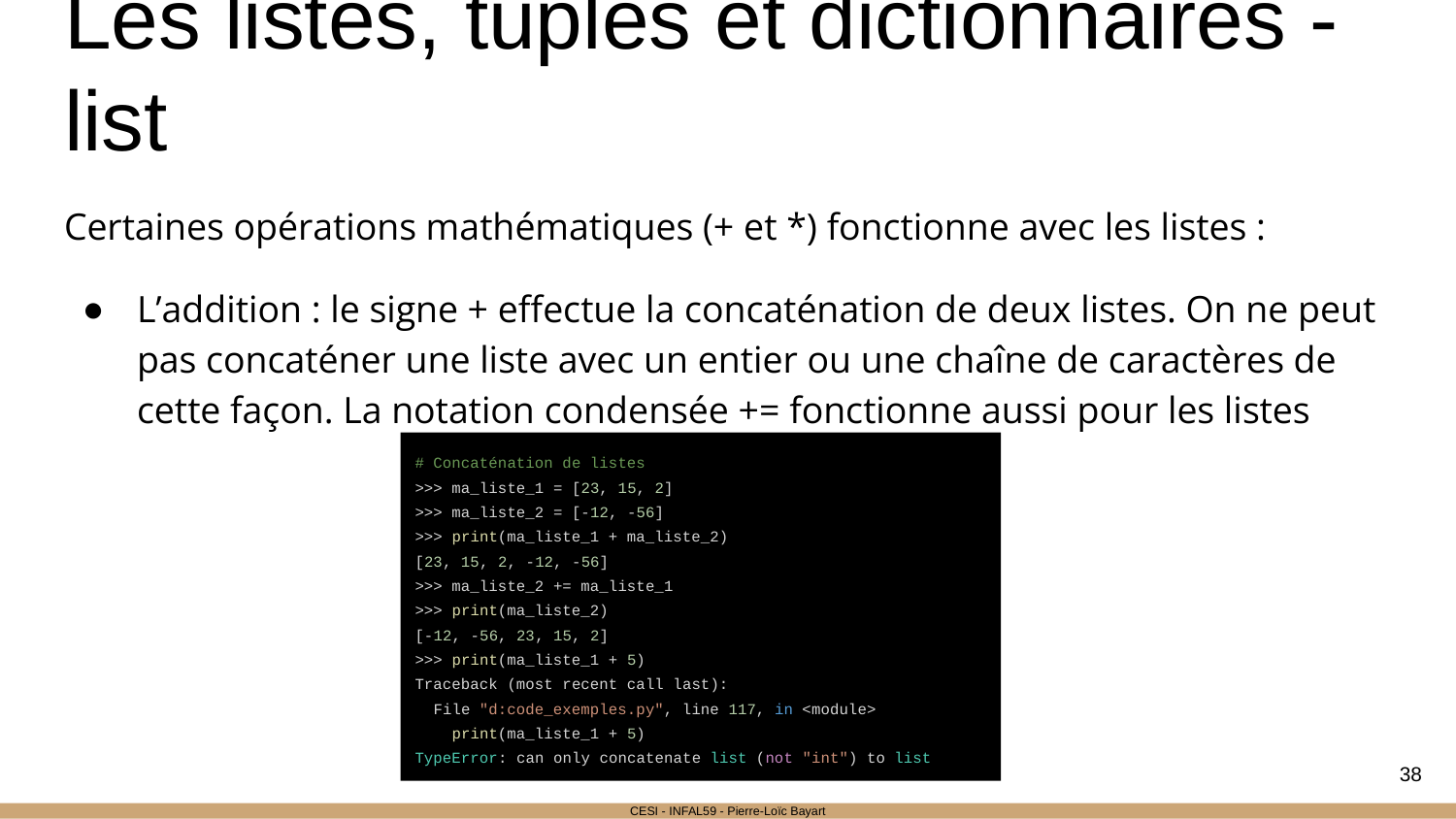

# Les listes, tuples et dictionnaires - list
Certaines opérations mathématiques (+ et *) fonctionne avec les listes :
L’addition : le signe + effectue la concaténation de deux listes. On ne peut pas concaténer une liste avec un entier ou une chaîne de caractères de cette façon. La notation condensée += fonctionne aussi pour les listes

# Concaténation de listes
>>> ma_liste_1 = [23, 15, 2]
>>> ma_liste_2 = [-12, -56]
>>> print(ma_liste_1 + ma_liste_2)
[23, 15, 2, -12, -56]
>>> ma_liste_2 += ma_liste_1
>>> print(ma_liste_2)
[-12, -56, 23, 15, 2]
>>> print(ma_liste_1 + 5)
Traceback (most recent call last):
  File "d:code_exemples.py", line 117, in <module>
    print(ma_liste_1 + 5)
TypeError: can only concatenate list (not "int") to list
38